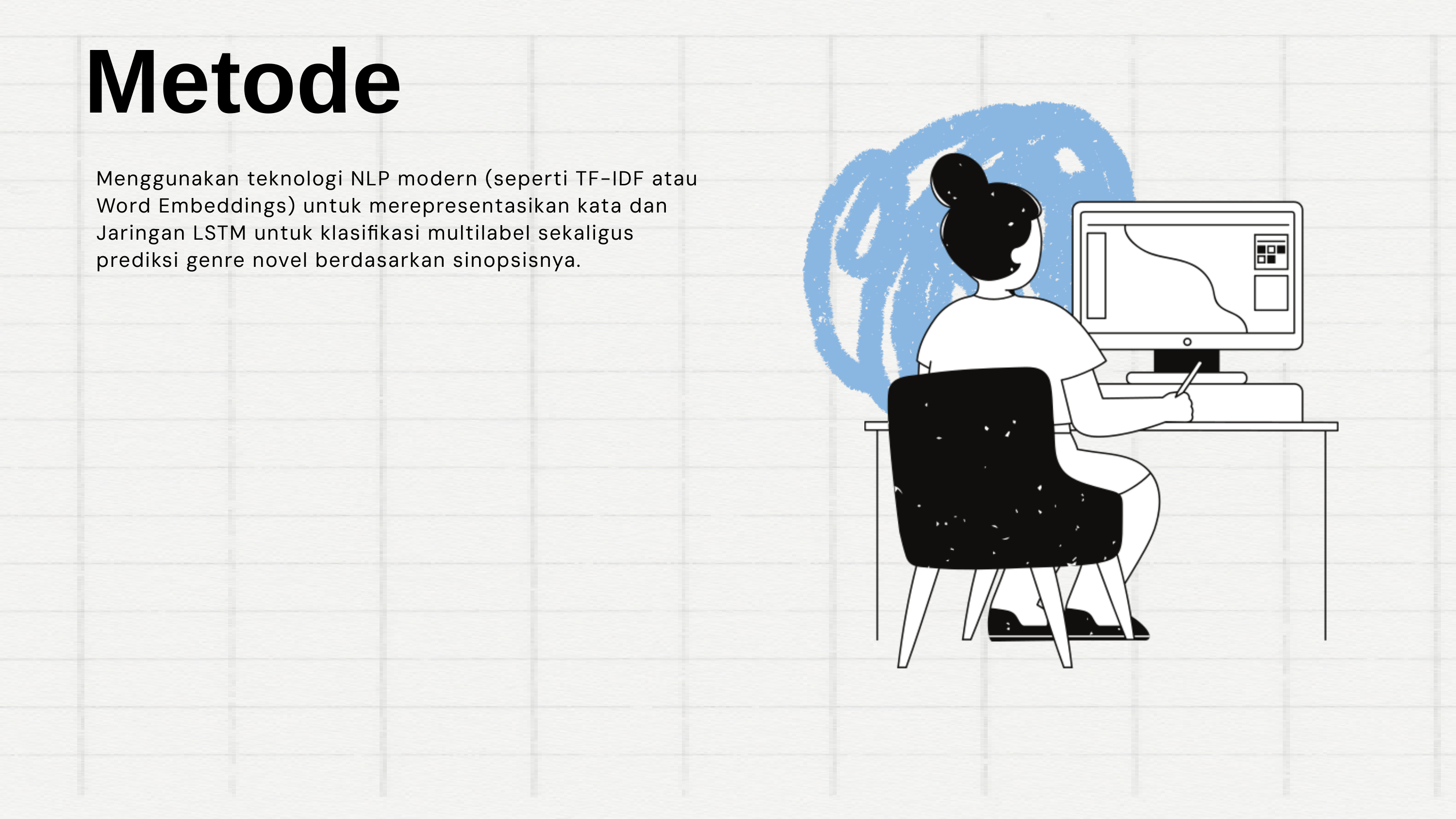

Metode

Menggunakan teknologi NLP modern (seperti TF-IDF atau Word Embeddings) untuk merepresentasikan kata dan Jaringan LSTM untuk klasifikasi multilabel sekaligus prediksi genre novel berdasarkan sinopsisnya.